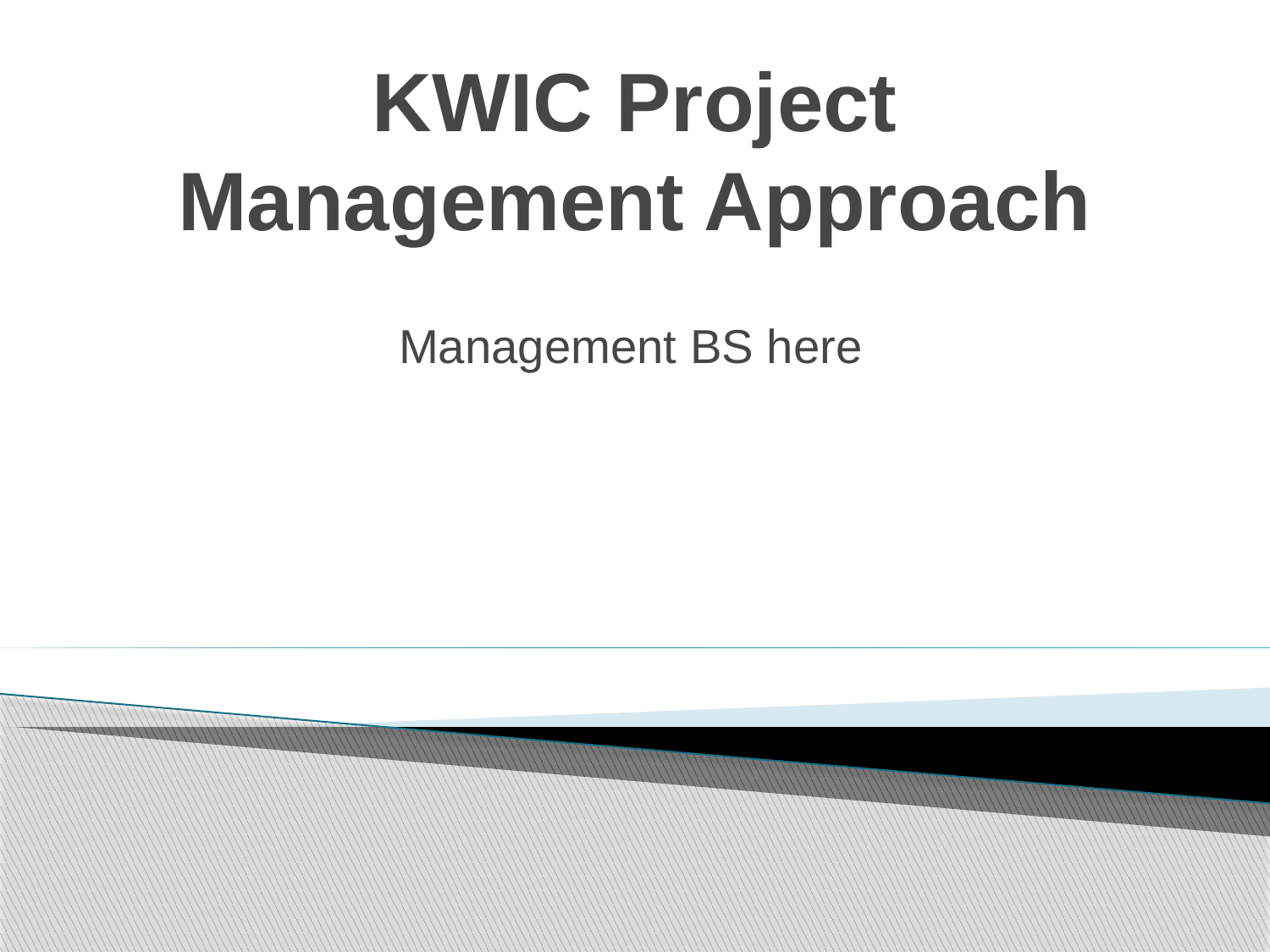

# KWIC Project Management Approach
Management BS here